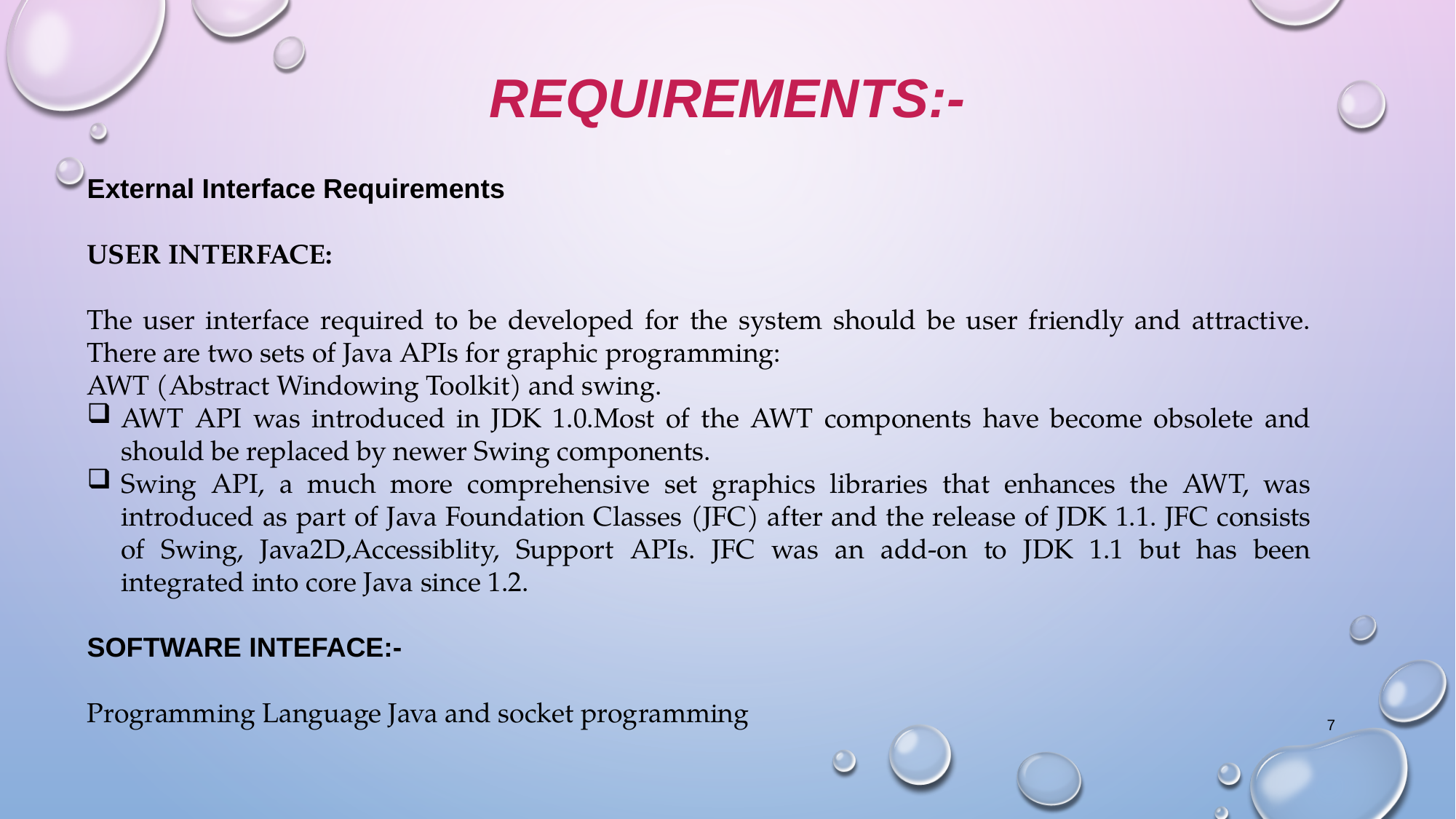

# Requirements:-
External Interface Requirements

USER INTERFACE:

The user interface required to be developed for the system should be user friendly and attractive. There are two sets of Java APIs for graphic programming:
AWT (Abstract Windowing Toolkit) and swing.
AWT API was introduced in JDK 1.0.Most of the AWT components have become obsolete and should be replaced by newer Swing components.
Swing API, a much more comprehensive set graphics libraries that enhances the AWT, was introduced as part of Java Foundation Classes (JFC) after and the release of JDK 1.1. JFC consists of Swing, Java2D,Accessiblity, Support APIs. JFC was an add-on to JDK 1.1 but has been integrated into core Java since 1.2.

SOFTWARE INTEFACE:-

Programming Language Java and socket programming

7